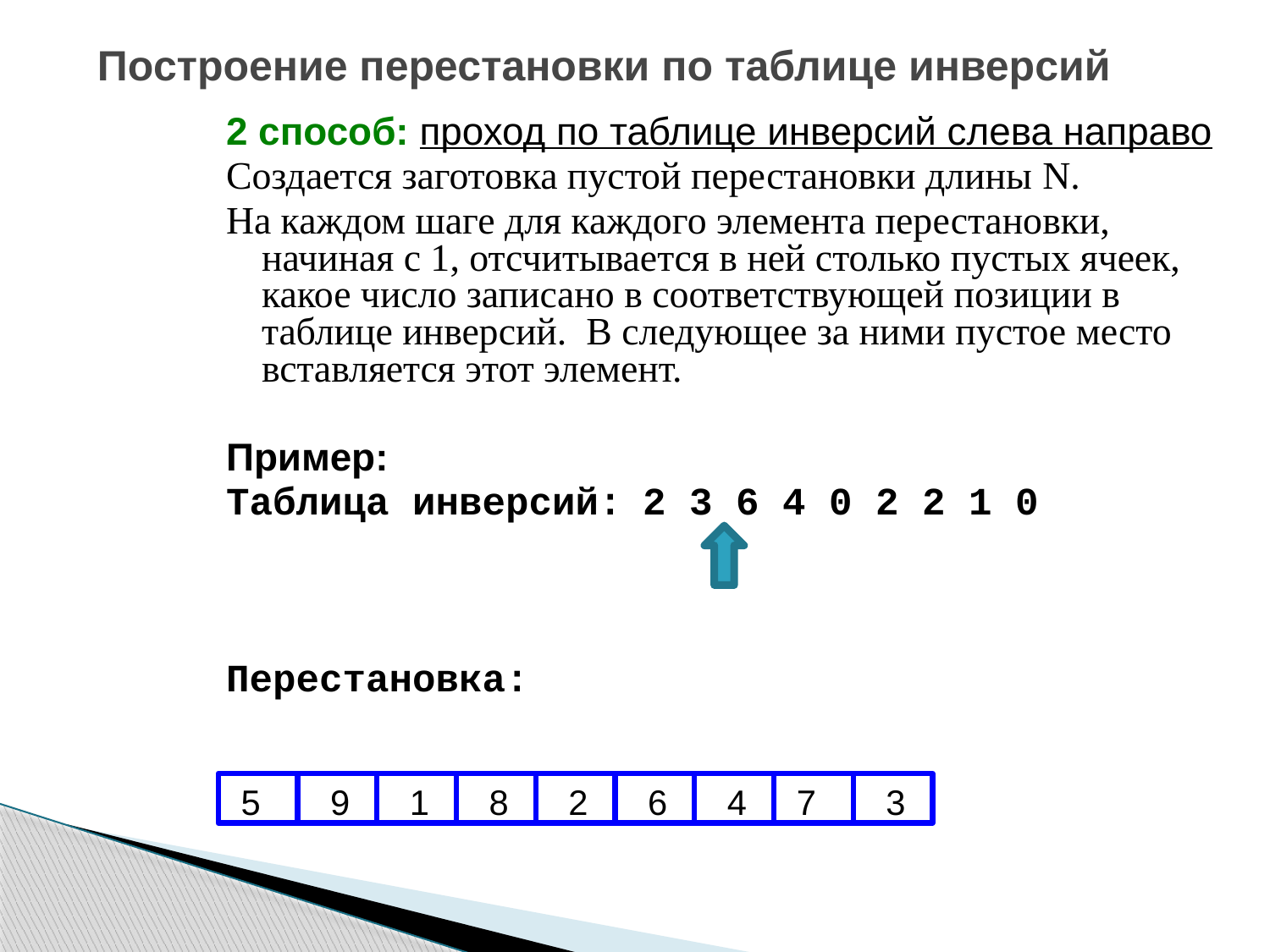

# Построение перестановки по таблице инверсий
2 способ: проход по таблице инверсий слева направо
Создается заготовка пустой перестановки длины N.
На каждом шаге для каждого элемента перестановки, начиная с 1, отсчитывается в ней столько пустых ячеек, какое число записано в соответствующей позиции в таблице инверсий.  В следующее за ними пустое место вставляется этот элемент.

Пример:
Таблица инверсий:	2 3 6 4 0 2 2 1 0

Перестановка:

5

9

1

8

2

6

4

7

3